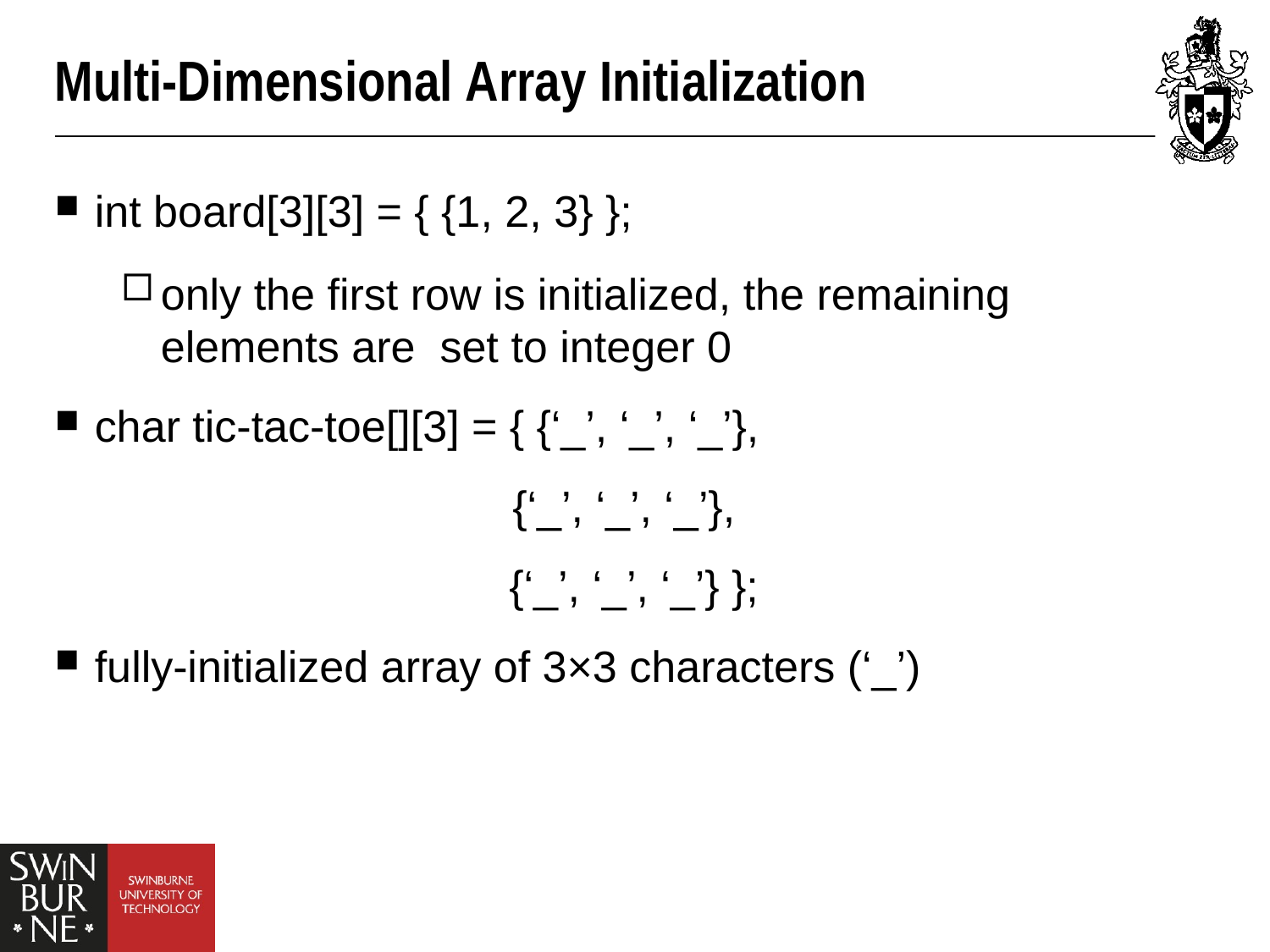

# Multi-Dimensional Array Initialization
int board[3][3] = { {1, 2, 3} };
only the first row is initialized, the remaining elements are  set to integer 0
char tic-tac-toe[][3] = { {‘_’, ‘_’, ‘_’},
 {‘_’, ‘_’, ‘_’},
 {‘_’, ‘_’, ‘_’} };
fully-initialized array of 3×3 characters (‘_’)